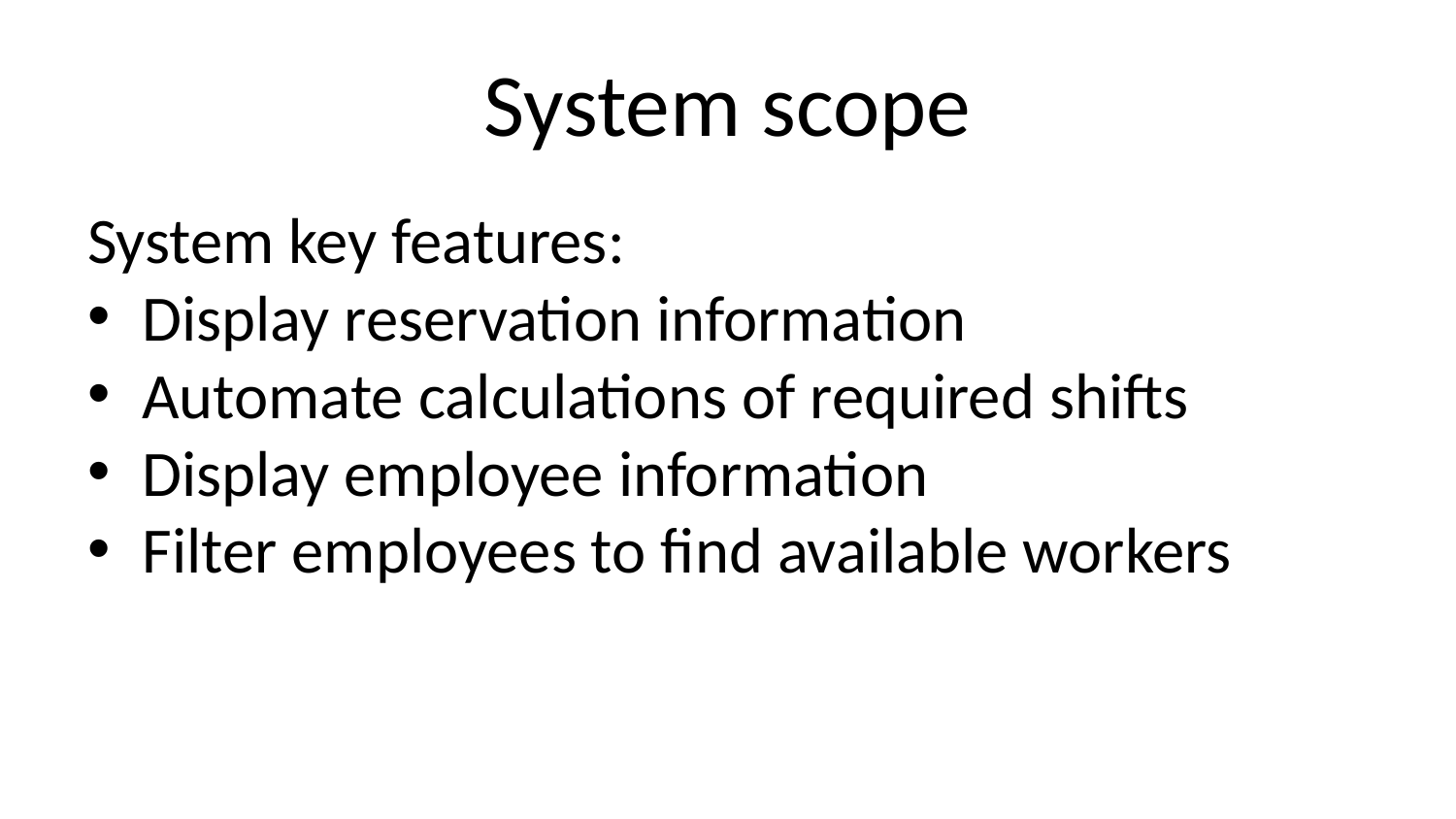

# System scope
System key features:
Display reservation information
Automate calculations of required shifts
Display employee information
Filter employees to find available workers